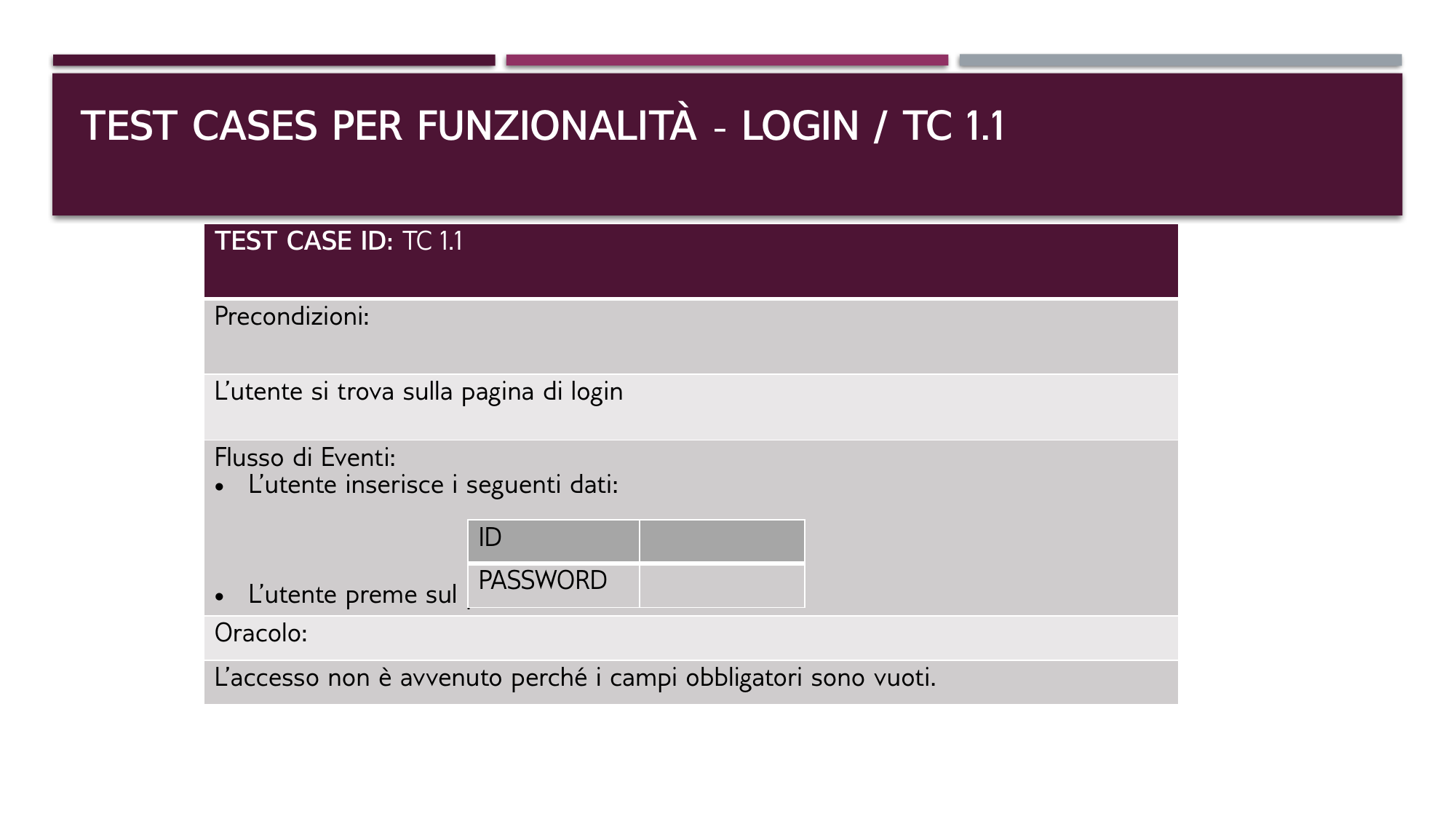

# TEST CASES PER FUNZIONALITÀ - LOGIN / TC 1.1

| TEST CASE ID: TC 1.1 |
| --- |
| Precondizioni: |
| L’utente si trova sulla pagina di login |
| Flusso di Eventi: L’utente inserisce i seguenti dati: L’utente preme sul pulsante “Accedi” |
| Oracolo: |
| L’accesso non è avvenuto perché i campi obbligatori sono vuoti. |
| ID |  |
| --- | --- |
| PASSWORD |  |